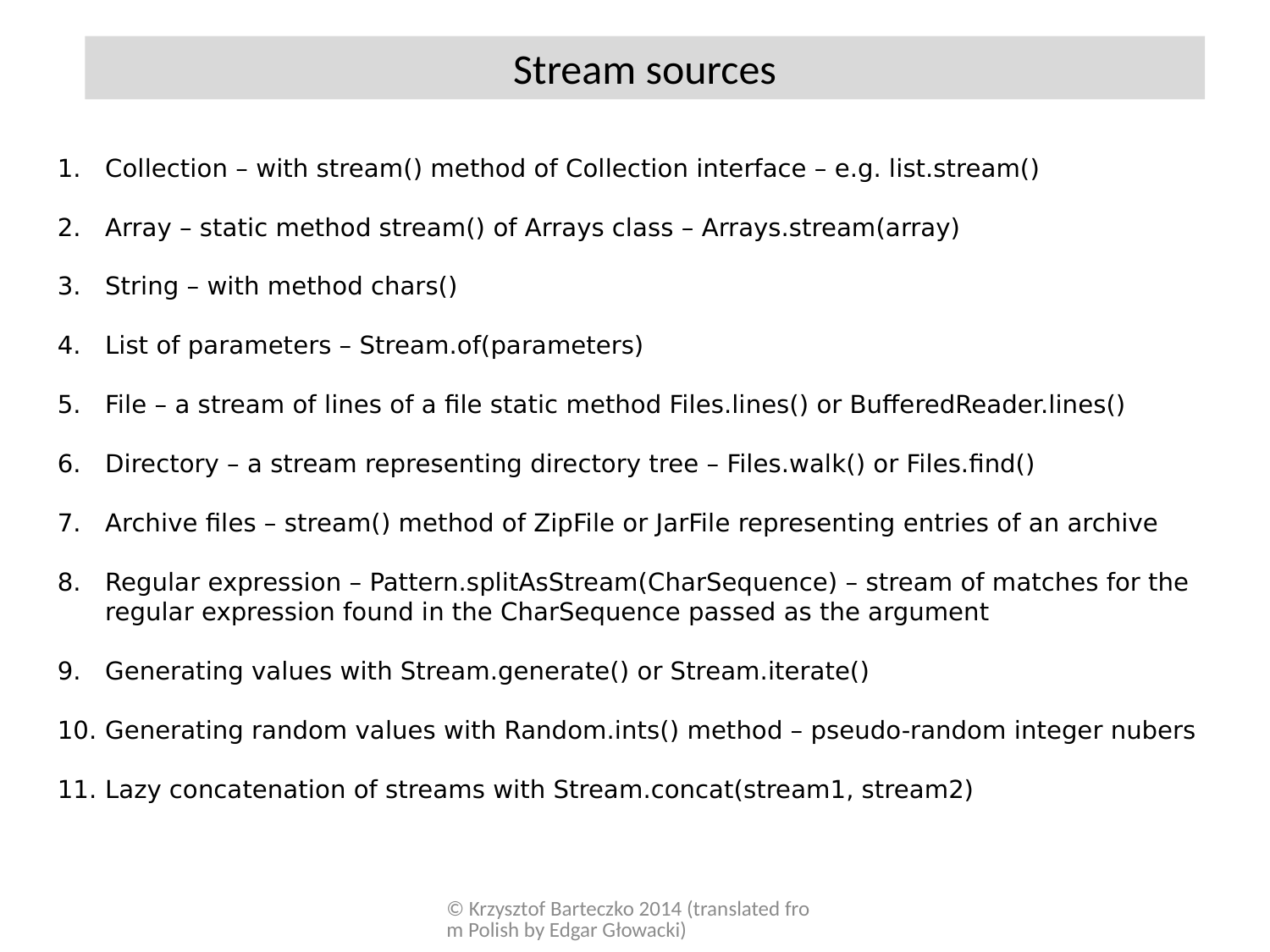

Stream sources
Collection – with stream() method of Collection interface – e.g. list.stream()

Array – static method stream() of Arrays class – Arrays.stream(array)

String – with method chars()

List of parameters – Stream.of(parameters)

File – a stream of lines of a file static method Files.lines() or BufferedReader.lines()

Directory – a stream representing directory tree – Files.walk() or Files.find()

Archive files – stream() method of ZipFile or JarFile representing entries of an archive

Regular expression – Pattern.splitAsStream(CharSequence) – stream of matches for the regular expression found in the CharSequence passed as the argument

Generating values with Stream.generate() or Stream.iterate()

Generating random values with Random.ints() method – pseudo-random integer nubers

Lazy concatenation of streams with Stream.concat(stream1, stream2)
© Krzysztof Barteczko 2014 (translated from Polish by Edgar Głowacki)